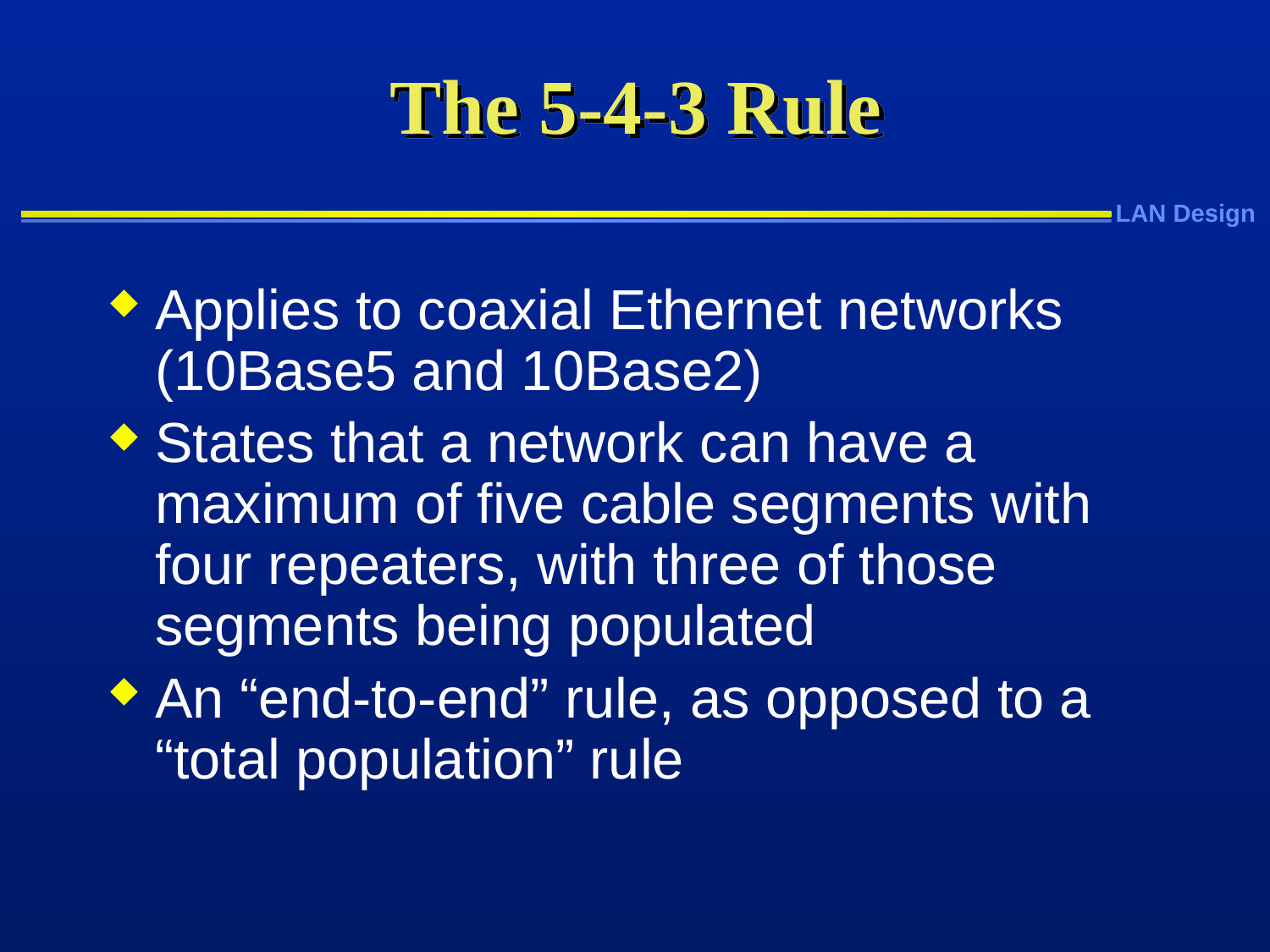

# The 5-4-3 Rule
Applies to coaxial Ethernet networks (10Base5 and 10Base2)
States that a network can have a maximum of five cable segments with four repeaters, with three of those segments being populated
An “end-to-end” rule, as opposed to a “total population” rule